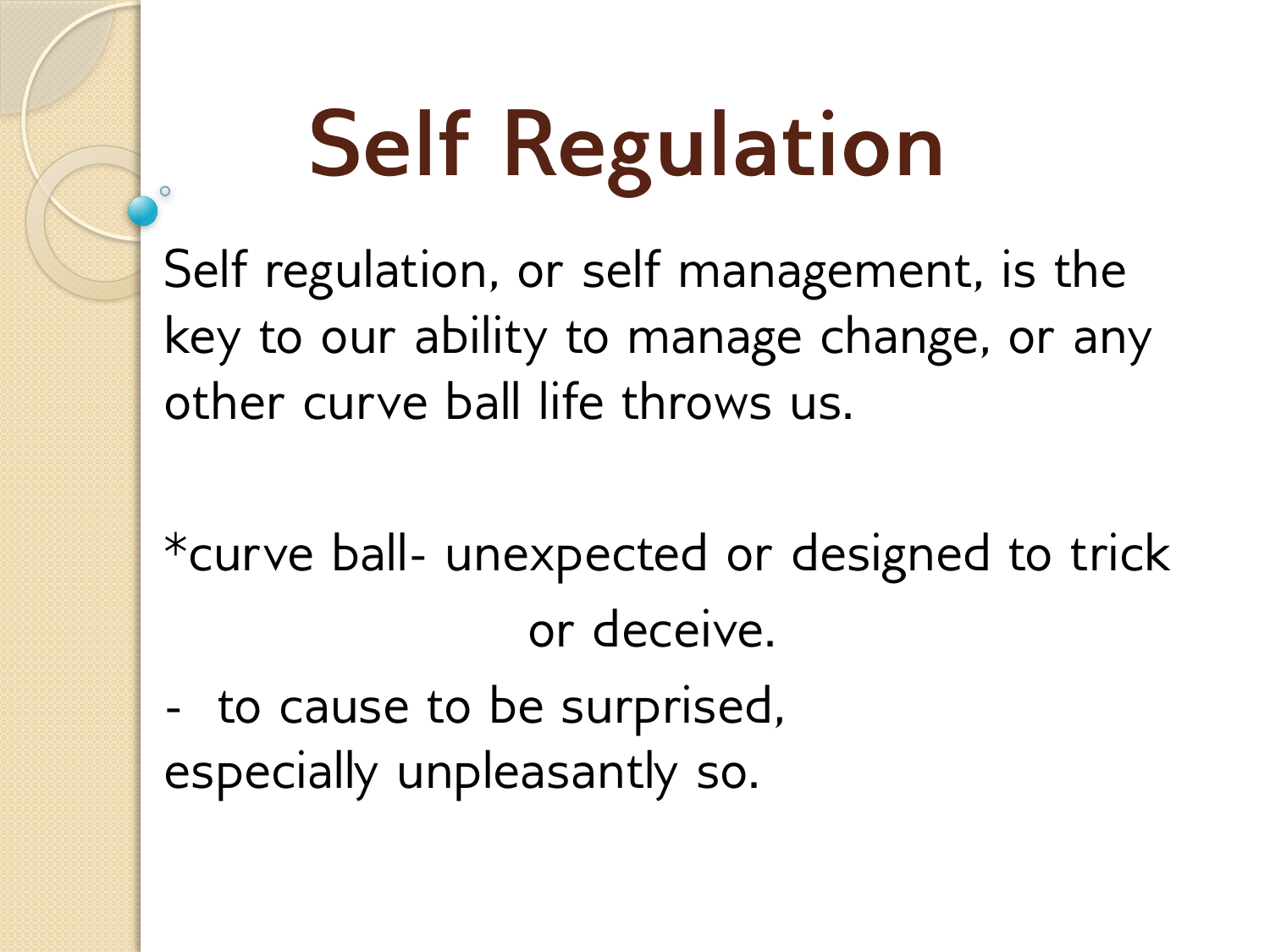

# Self Regulation
	Self regulation, or self management, is the key to our ability to manage change, or any other curve ball life throws us.

*curve ball- unexpected or designed to trick
                      or deceive.
		-  to cause to be surprised, 			               especially unpleasantly so.